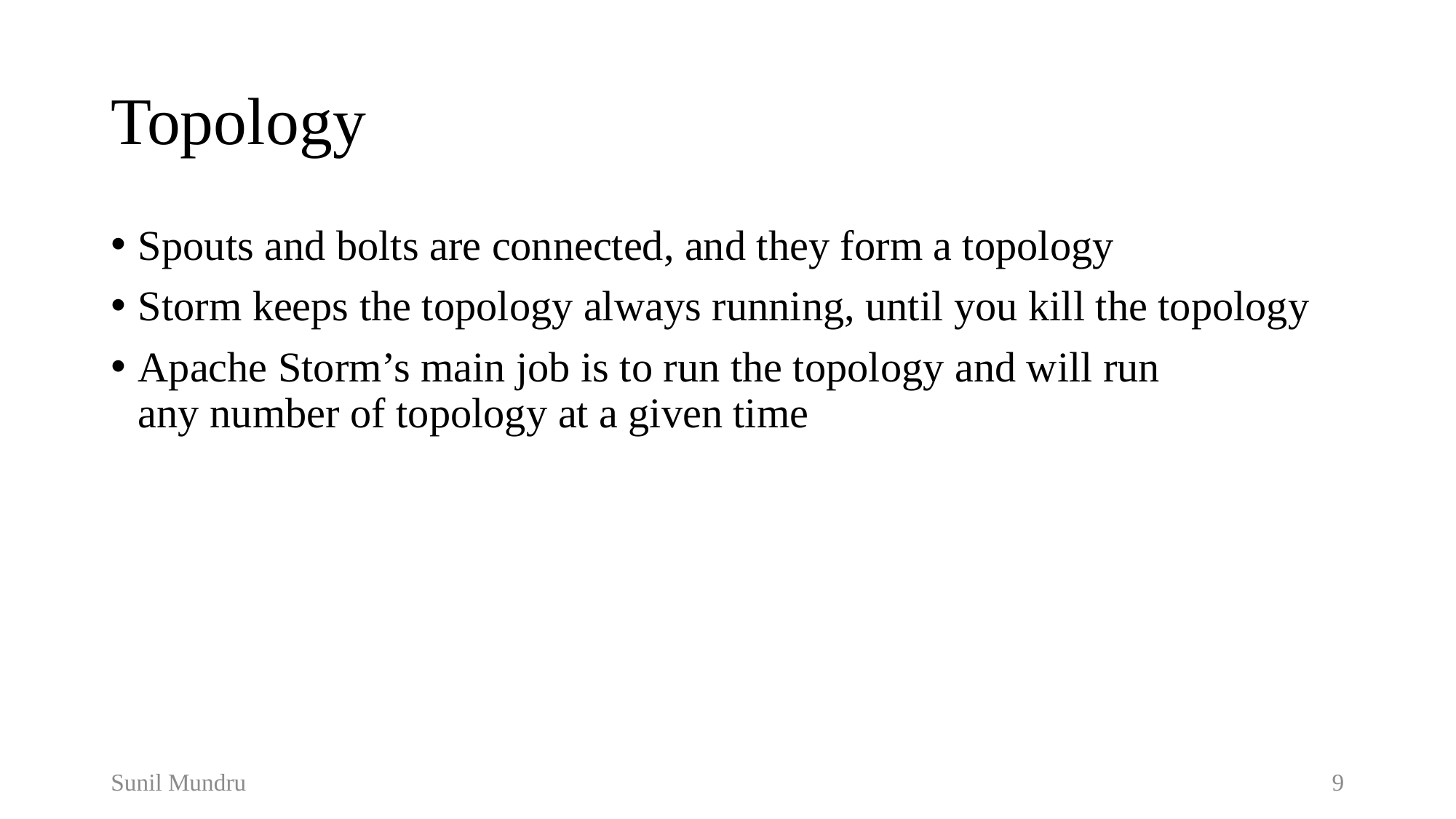

# Topology
Spouts and bolts are connected, and they form a topology
Storm keeps the topology always running, until you kill the topology
Apache Storm’s main job is to run the topology and will run any number of topology at a given time

Sunil Mundru
9